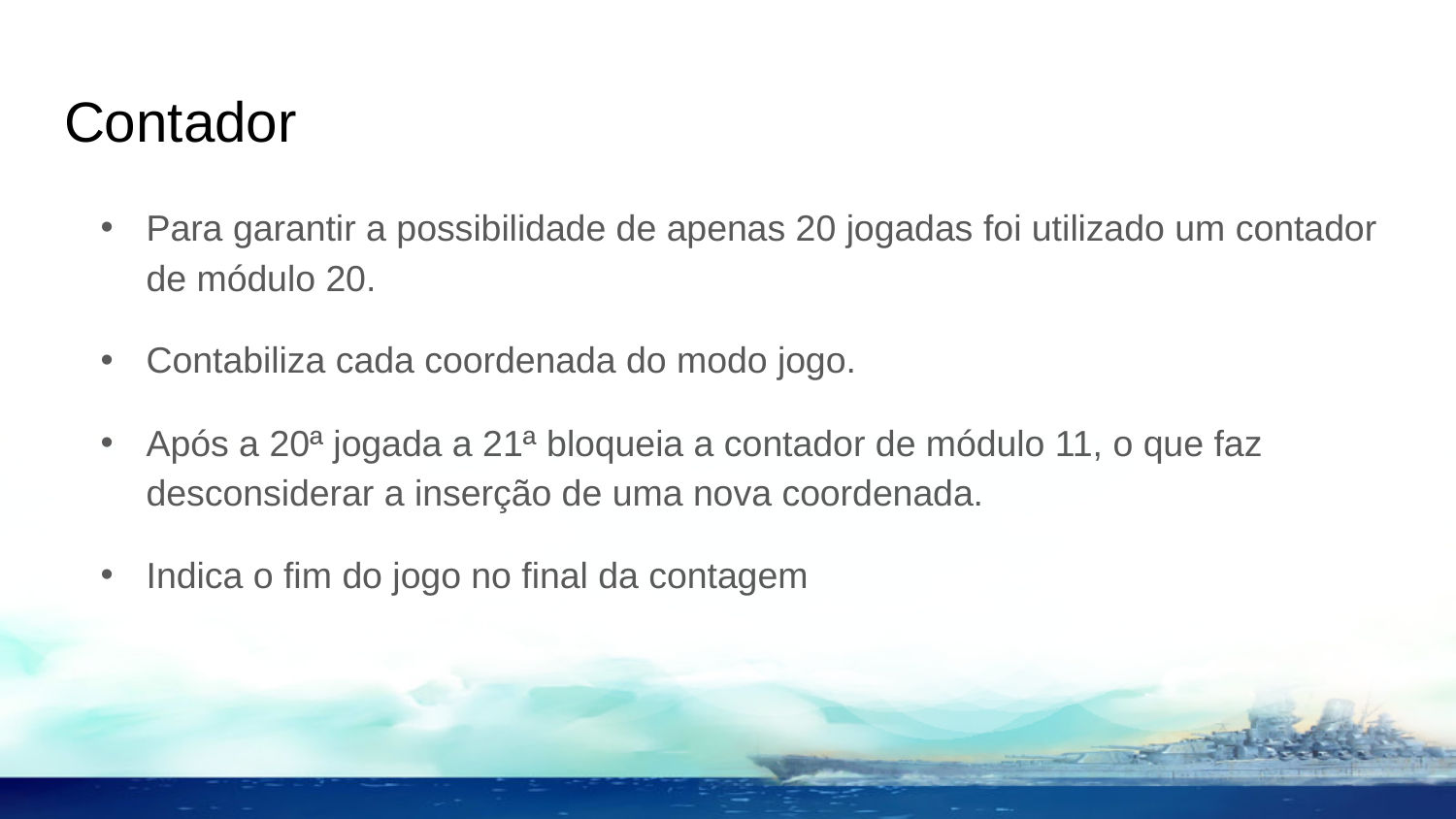

# Contador
Para garantir a possibilidade de apenas 20 jogadas foi utilizado um contador de módulo 20.
Contabiliza cada coordenada do modo jogo.
Após a 20ª jogada a 21ª bloqueia a contador de módulo 11, o que faz desconsiderar a inserção de uma nova coordenada.
Indica o fim do jogo no final da contagem